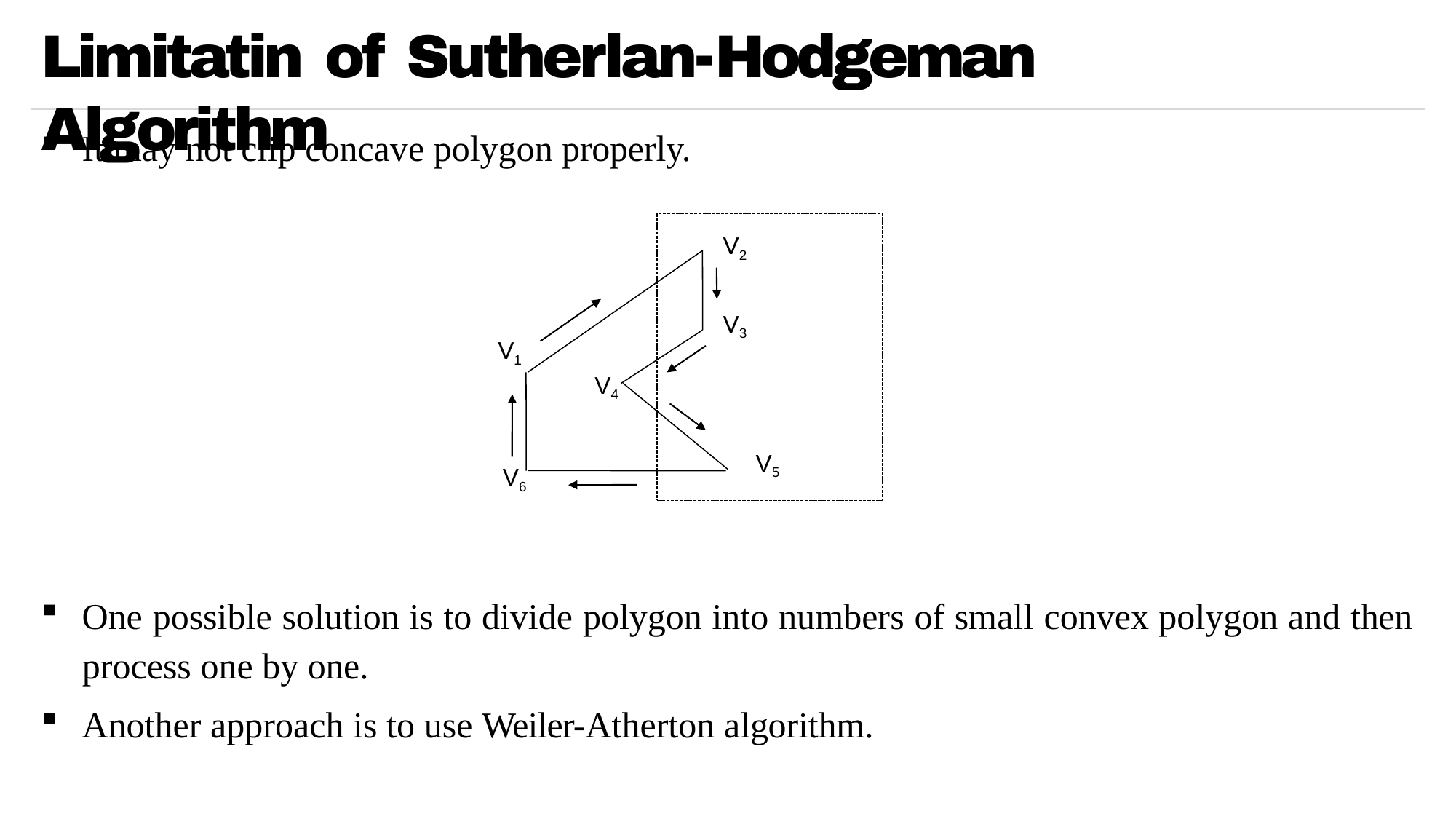

# Limitatin of Sutherlan-Hodgeman Algorithm
It may not clip concave polygon properly.

V2

V3

V1
V4

V5
V6
One possible solution is to divide polygon into numbers of small convex polygon and then
process one by one.
Another approach is to use Weiler-Atherton algorithm.